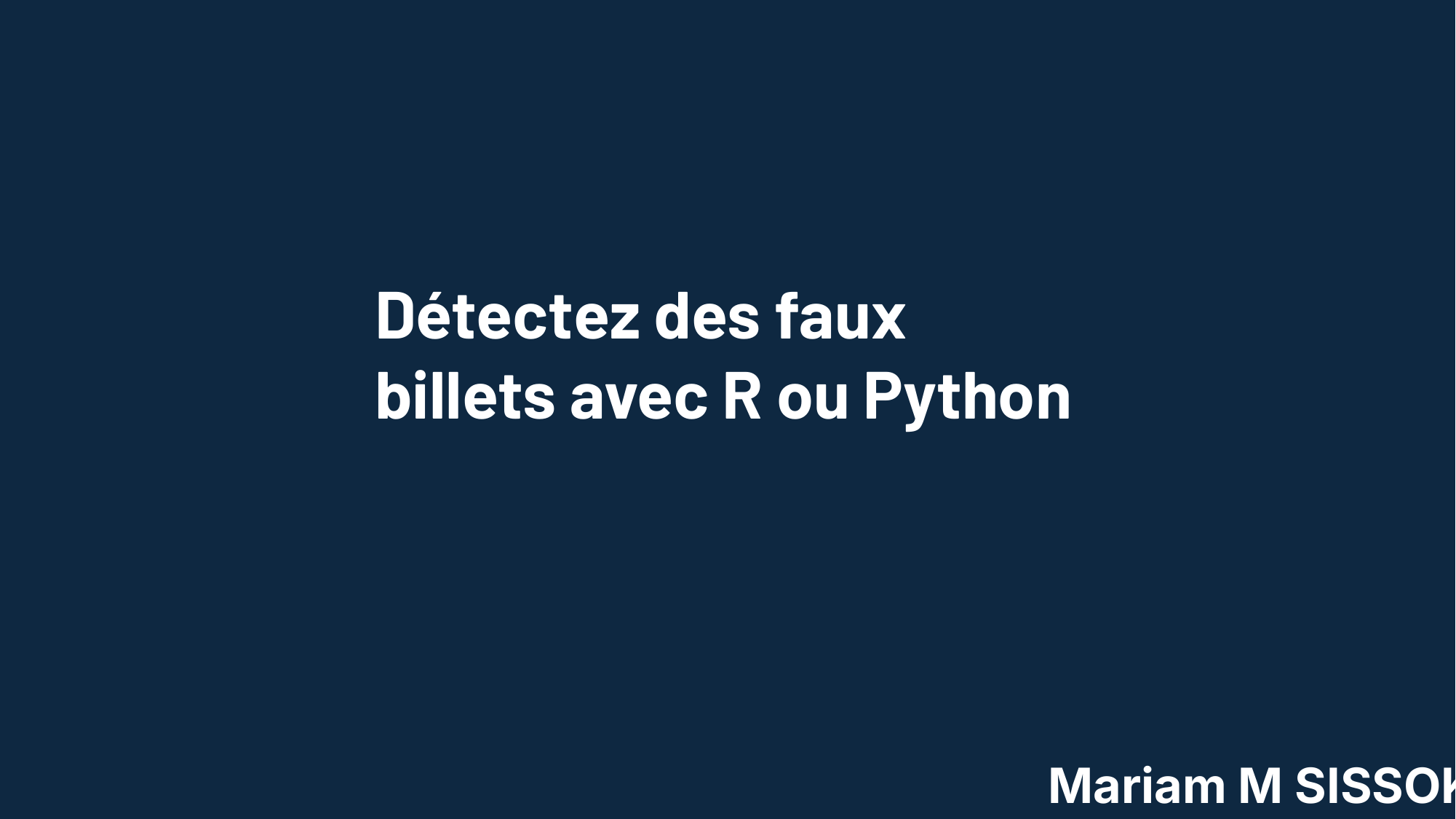

Détectez des faux billets avec R ou Python
Mariam M SISSOKO